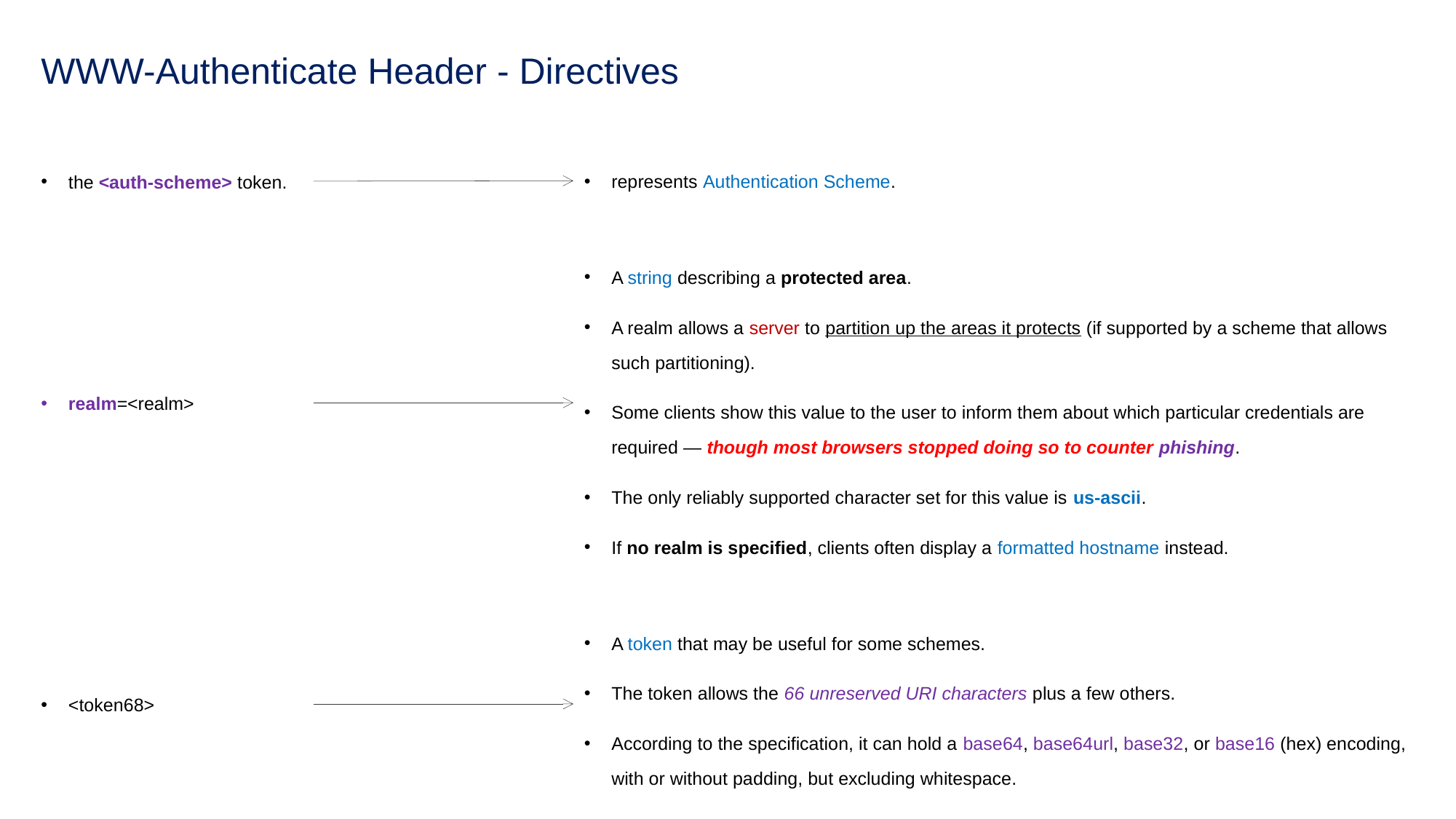

# WWW-Authenticate Header - Directives
represents Authentication Scheme.
the <auth-scheme> token.
A string describing a protected area.
A realm allows a server to partition up the areas it protects (if supported by a scheme that allows such partitioning).
Some clients show this value to the user to inform them about which particular credentials are required — though most browsers stopped doing so to counter phishing.
The only reliably supported character set for this value is us-ascii.
If no realm is specified, clients often display a formatted hostname instead.
realm=<realm>
A token that may be useful for some schemes.
The token allows the 66 unreserved URI characters plus a few others.
According to the specification, it can hold a base64, base64url, base32, or base16 (hex) encoding, with or without padding, but excluding whitespace.
<token68>